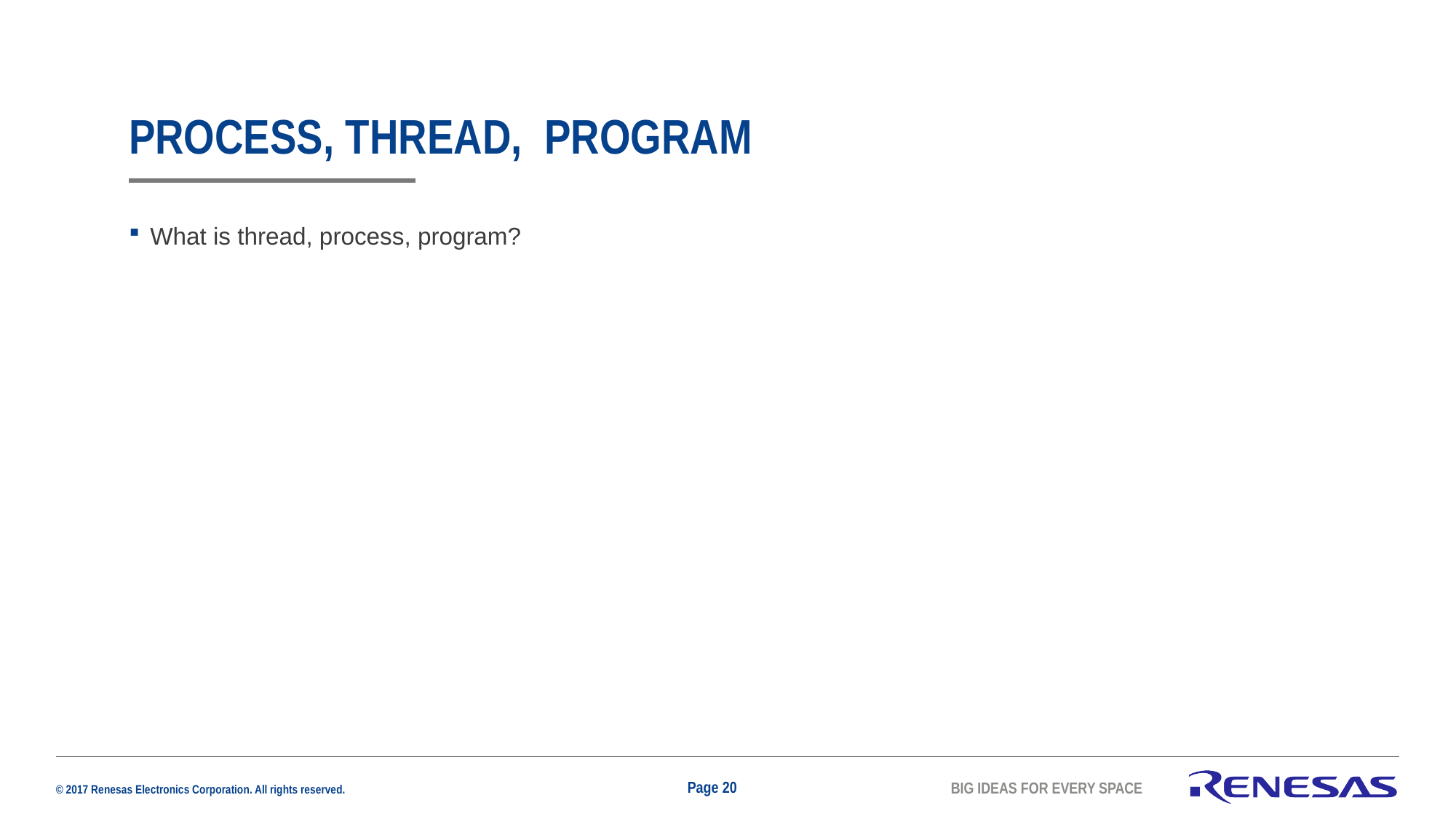

# Process, Thread,  program
What is thread, process, program?
Page 20